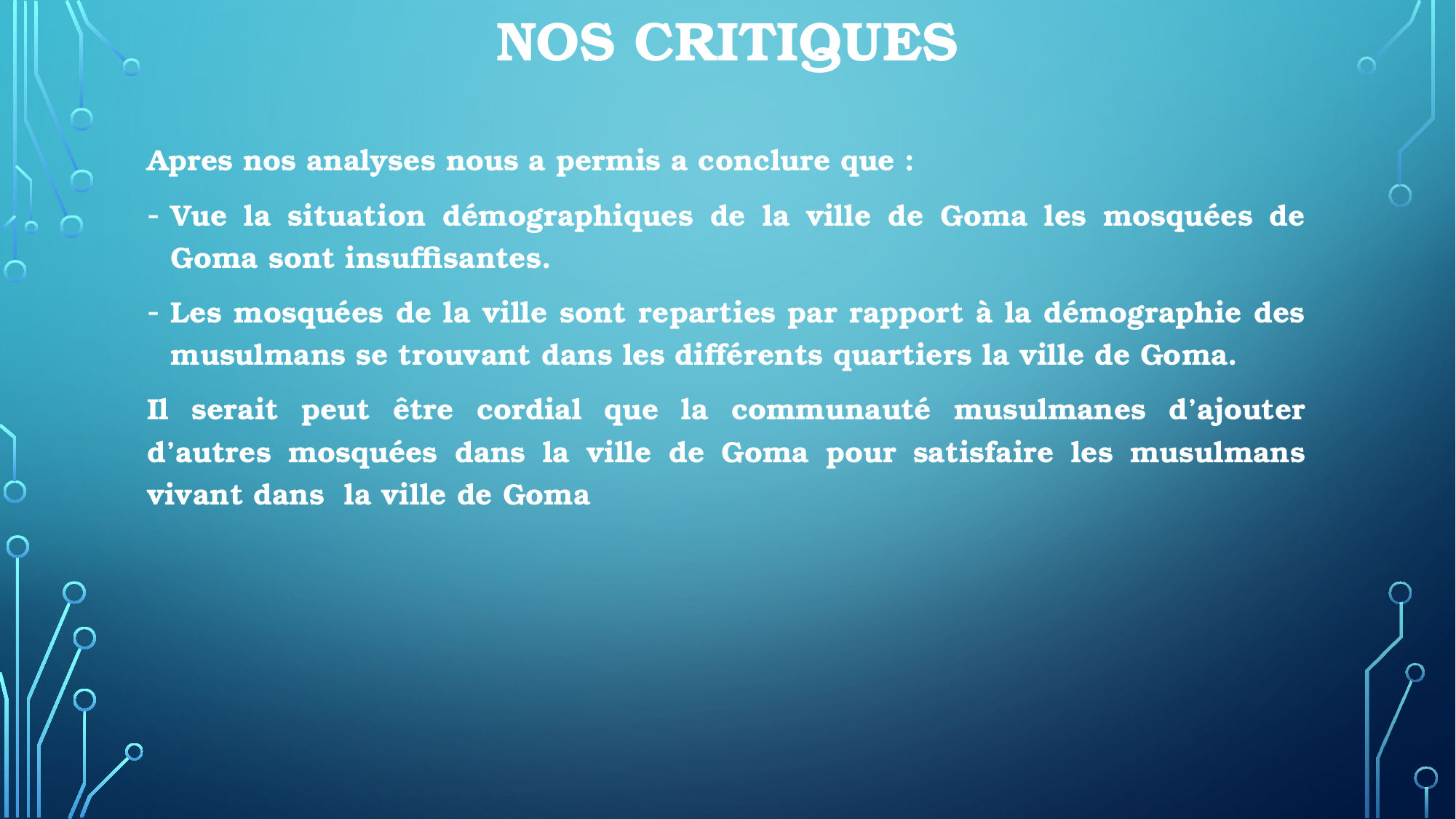

# NOS CRITIQUES
Apres nos analyses nous a permis a conclure que :
Vue la situation démographiques de la ville de Goma les mosquées de Goma sont insuffisantes.
Les mosquées de la ville sont reparties par rapport à la démographie des musulmans se trouvant dans les différents quartiers la ville de Goma.
Il serait peut être cordial que la communauté musulmanes d’ajouter d’autres mosquées dans la ville de Goma pour satisfaire les musulmans vivant dans  la ville de Goma